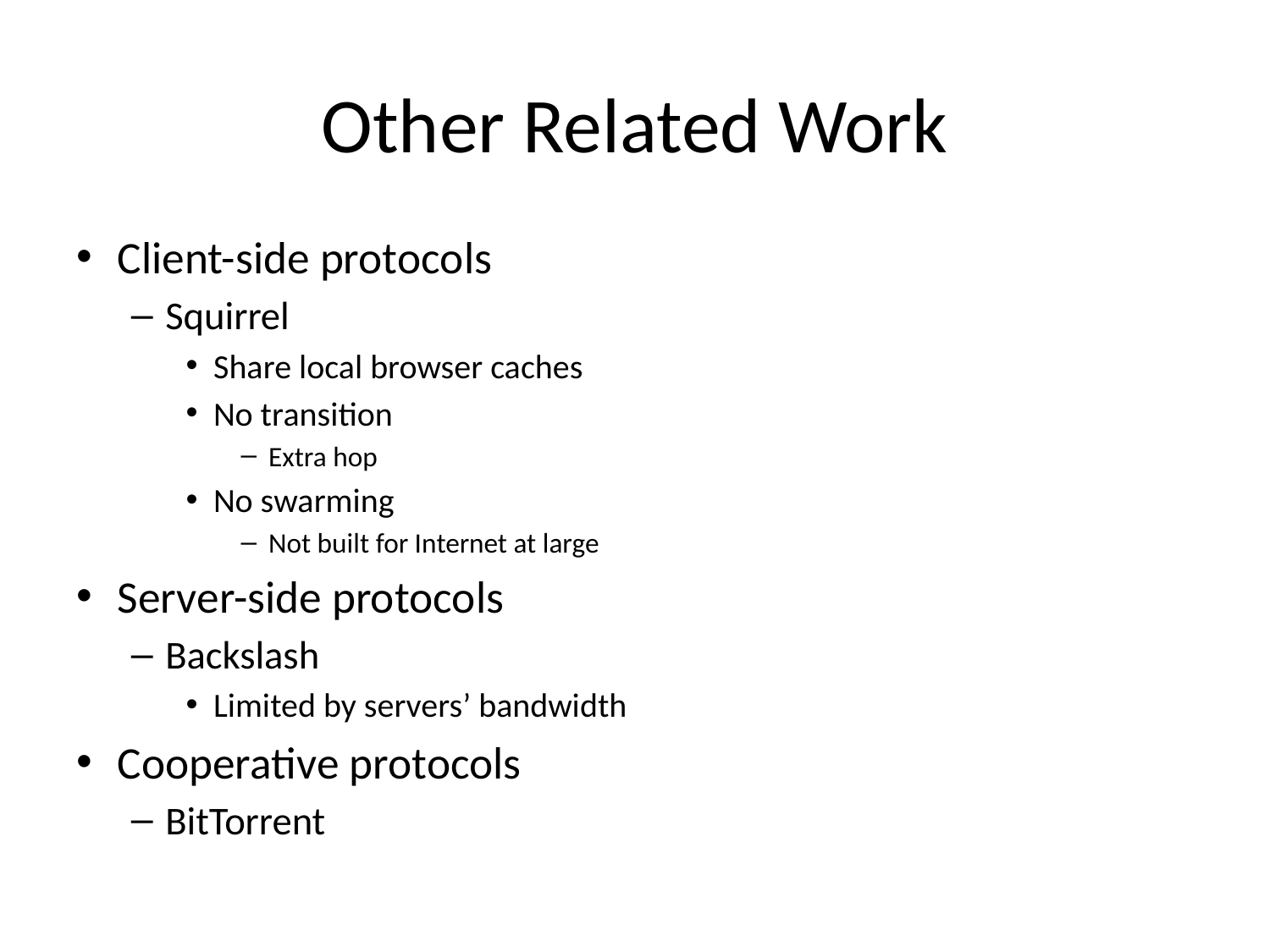

# Other Related Work
Client-side protocols
Squirrel
Share local browser caches
No transition
Extra hop
No swarming
Not built for Internet at large
Server-side protocols
Backslash
Limited by servers’ bandwidth
Cooperative protocols
BitTorrent